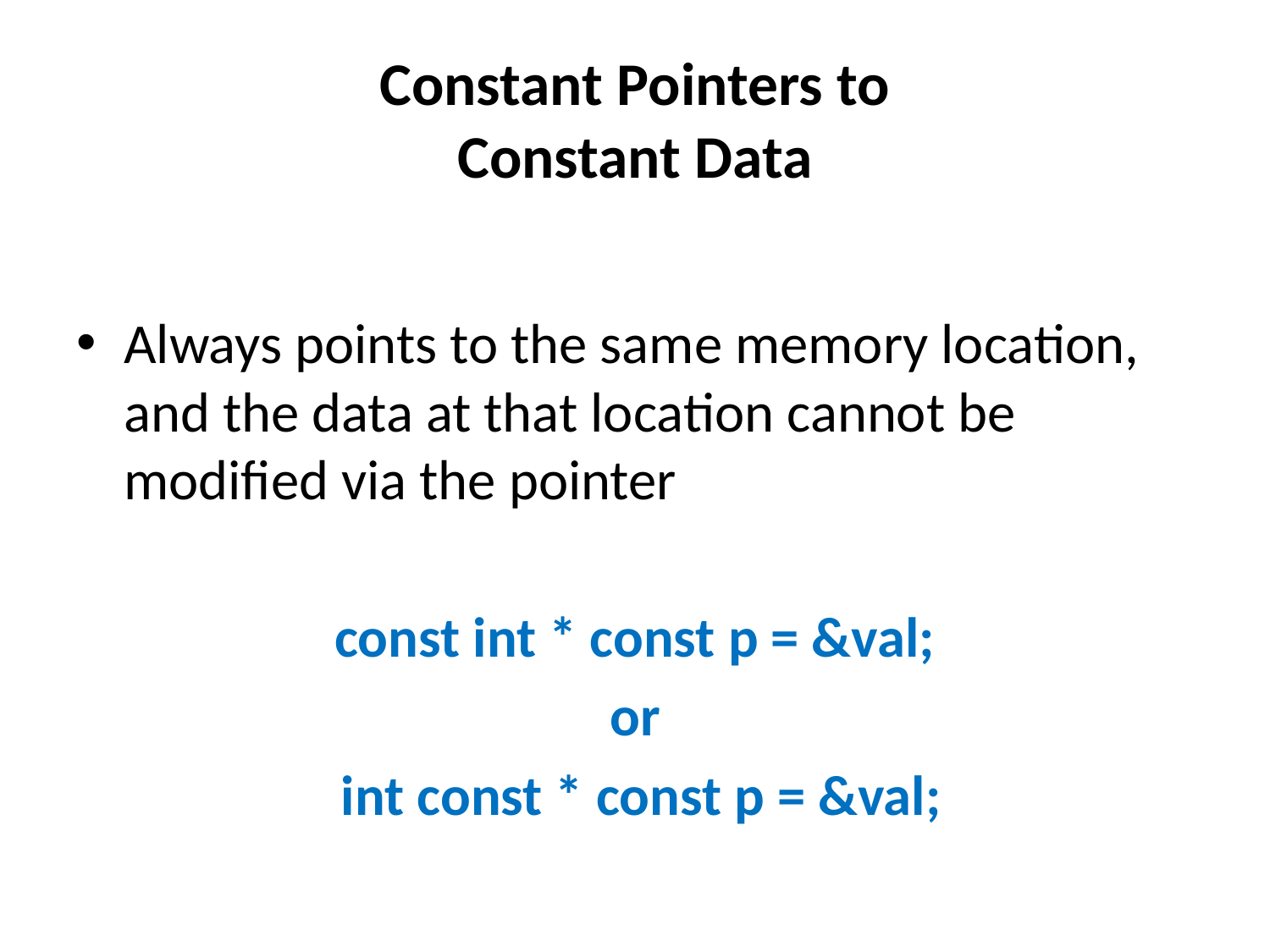

# Constant Pointers to Constant Data

Always points to the same memory location, and the data at that location cannot be modified via the pointer

const int * const p = &val;
or
 int const * const p = &val;